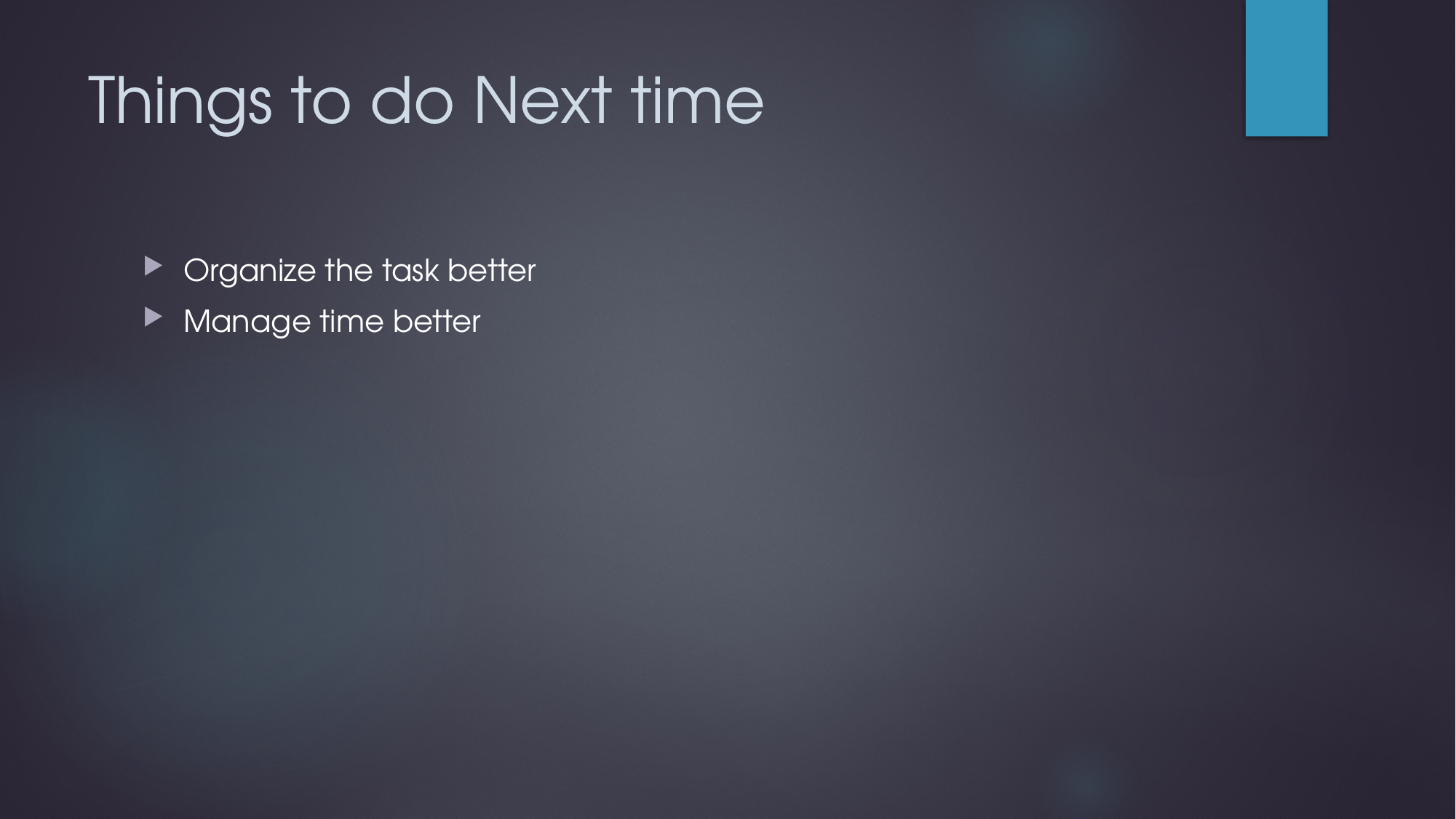

# Things to do Next time
Organize the task better
Manage time better